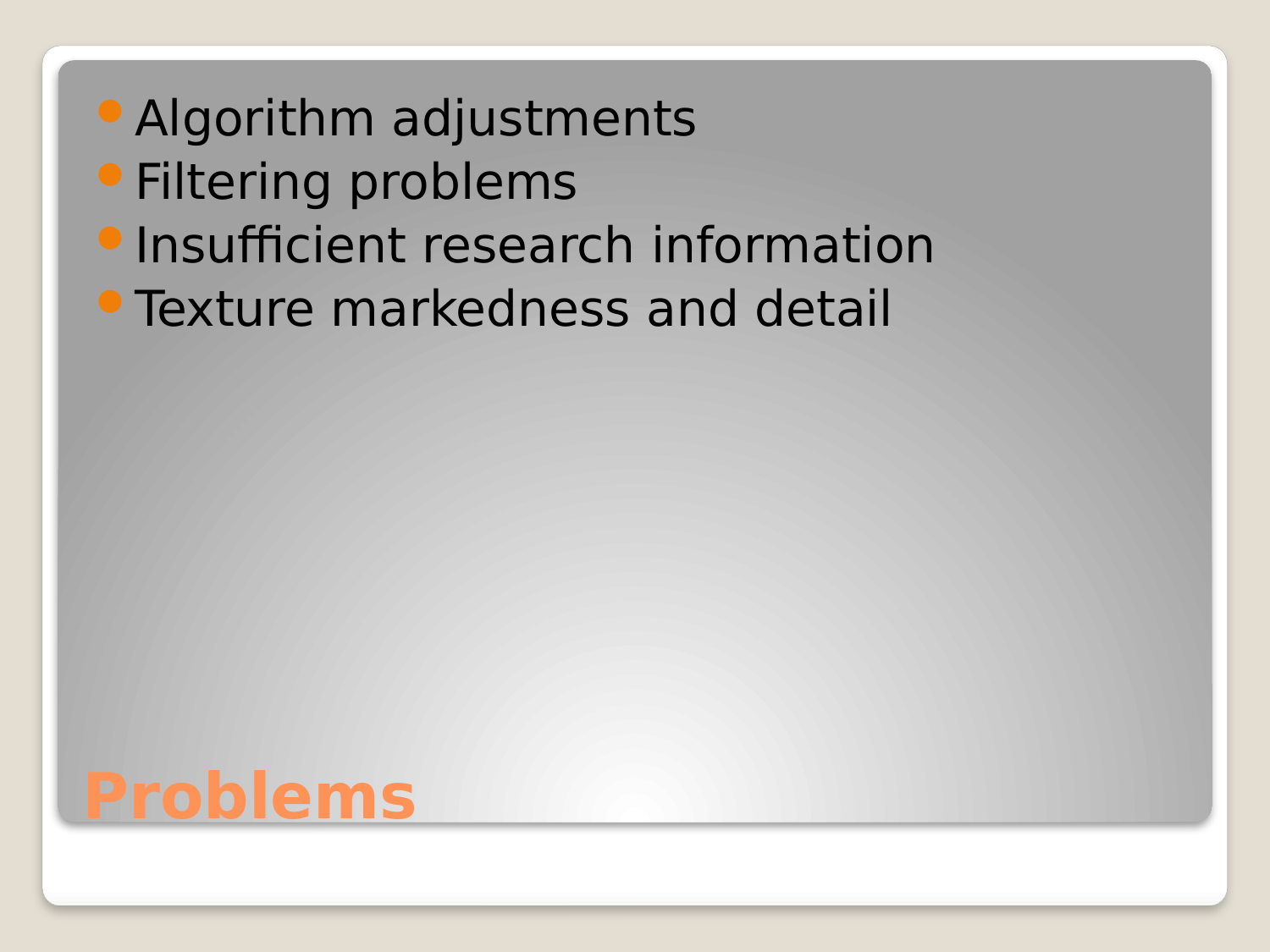

Algorithm adjustments
Filtering problems
Insufficient research information
Texture markedness and detail

# Problems